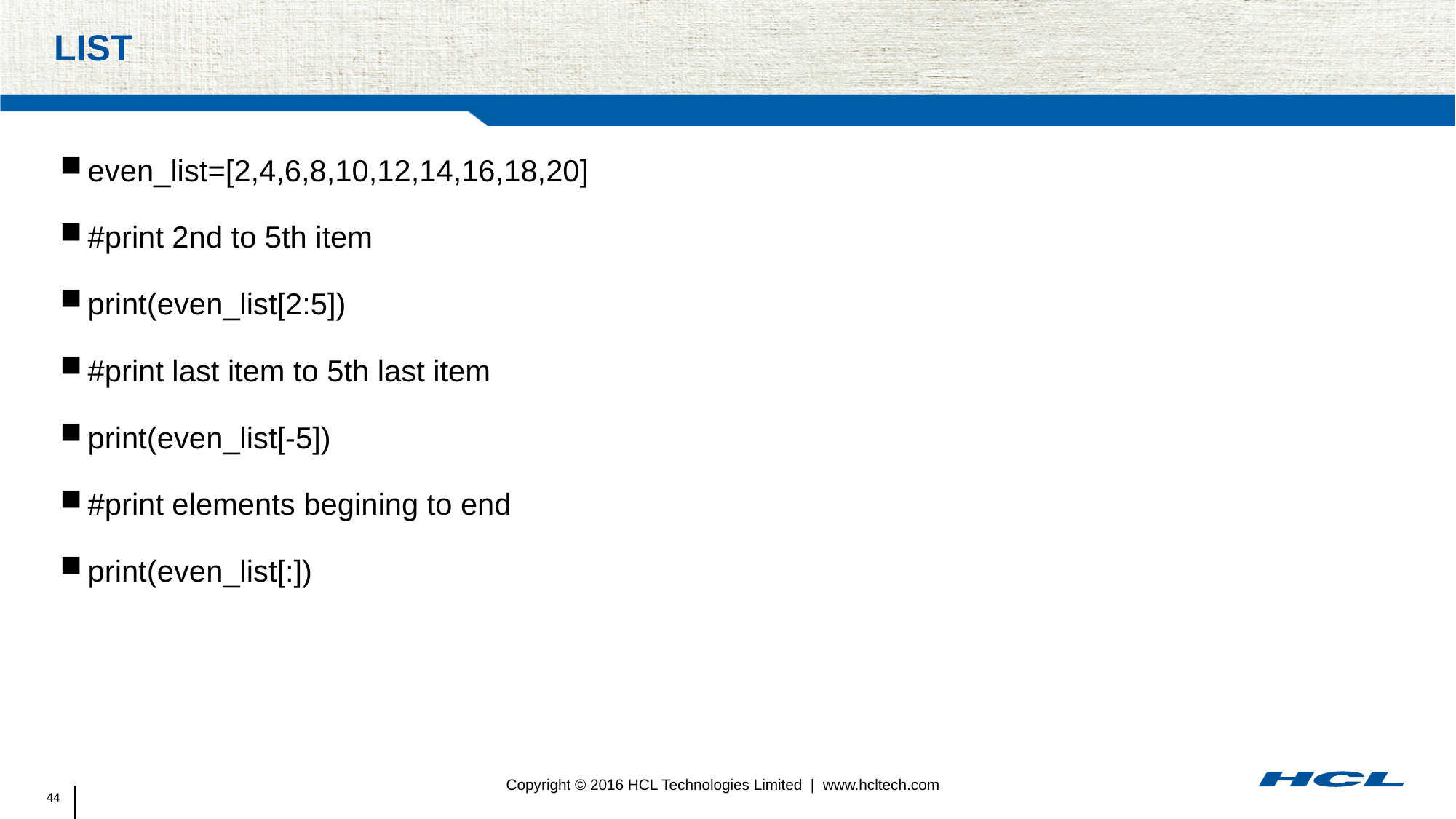

# list
even_list=[2,4,6,8,10,12,14,16,18,20]
#print 2nd to 5th item
print(even_list[2:5])
#print last item to 5th last item
print(even_list[-5])
#print elements begining to end
print(even_list[:])